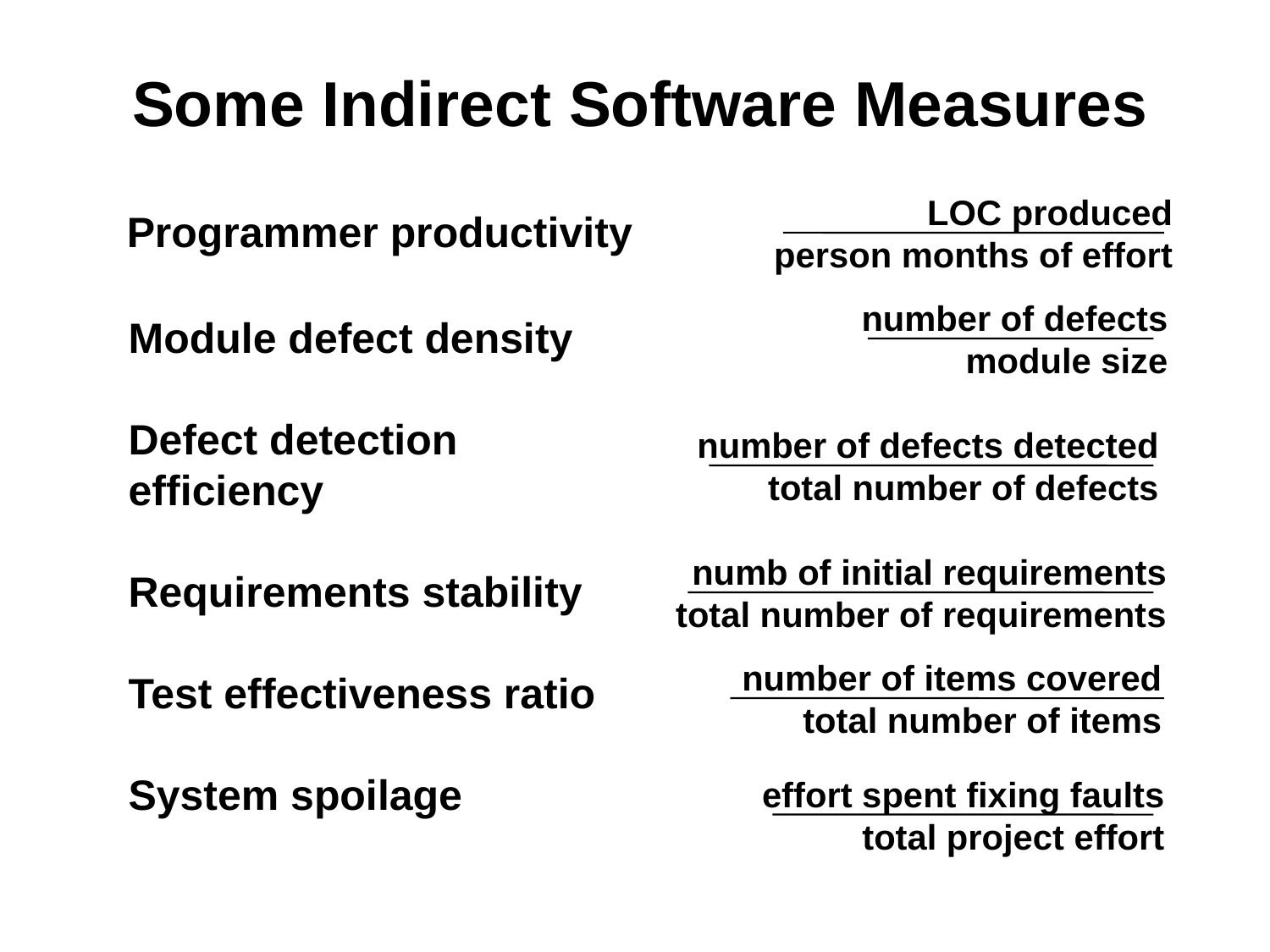

# Some Indirect Software Measures
LOC produced
person months of effort
Programmer productivity

number of defects
module size
Module defect density

Defect detection
efficiency

Requirements stability

Test effectiveness ratio

System spoilage

number of defects detected
total number of defects

numb of initial requirements
total number of requirements

number of items covered
total number of items

effort spent fixing faults
total project effort